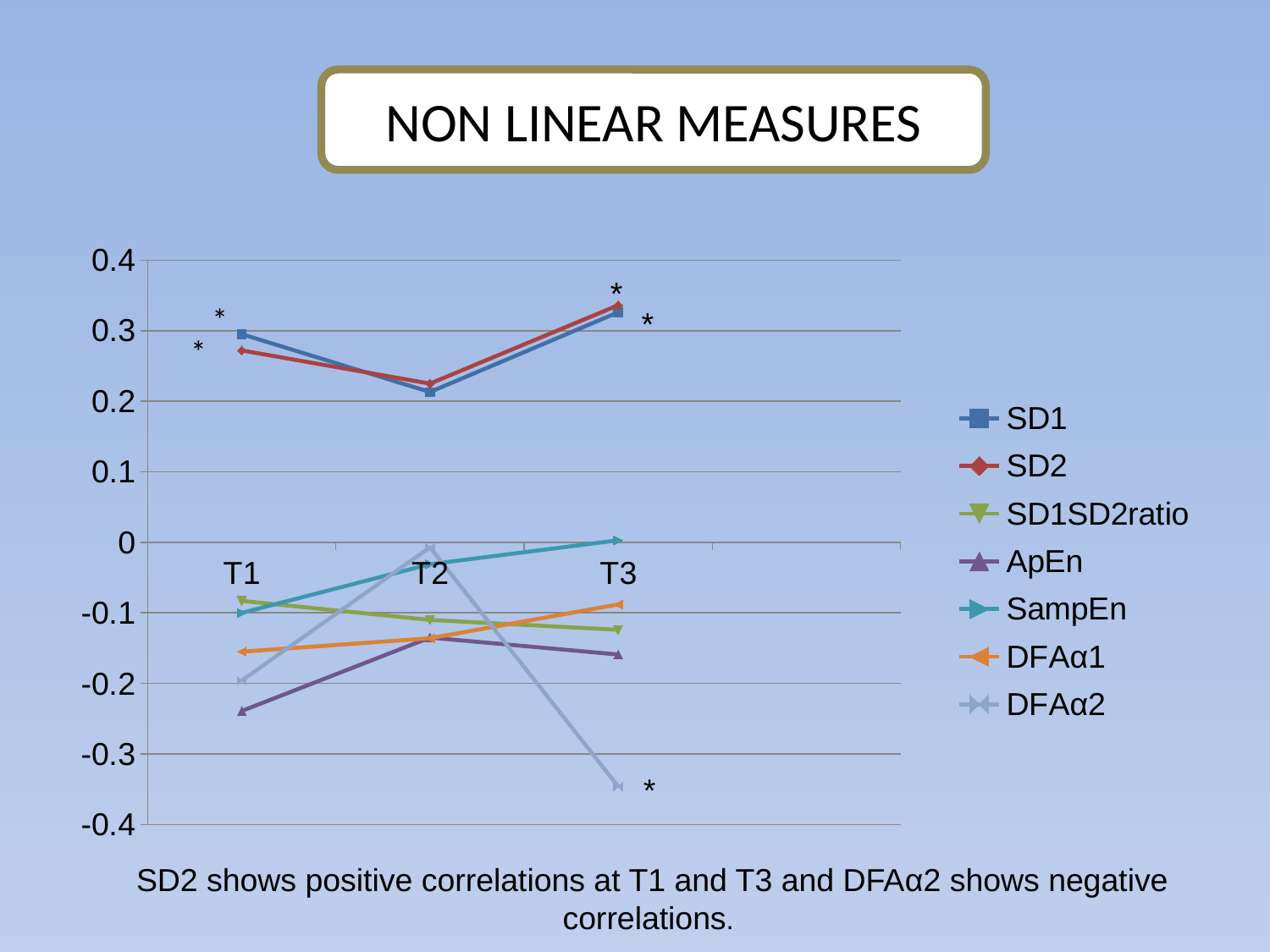

NON LINEAR MEASURES

### Chart

| Category | SD1 | SD2 | SD1SD2ratio | ApEn | SampEn | DFAα1 | DFAα2 |
|---|---|---|---|---|---|---|---|
| T1 | 0.295 | 0.272 | -0.083 | -0.239 | -0.1 | -0.155 | -0.196 |
| T2 | 0.213 | 0.225 | -0.11 | -0.135 | -0.031 | -0.136 | -0.007 |
| T3 | 0.326 | 0.336 | -0.124 | -0.159 | 0.003 | -0.088 | -0.346 |
*
*
SD2 shows positive correlations at T1 and T3 and DFAα2 shows negative correlations.